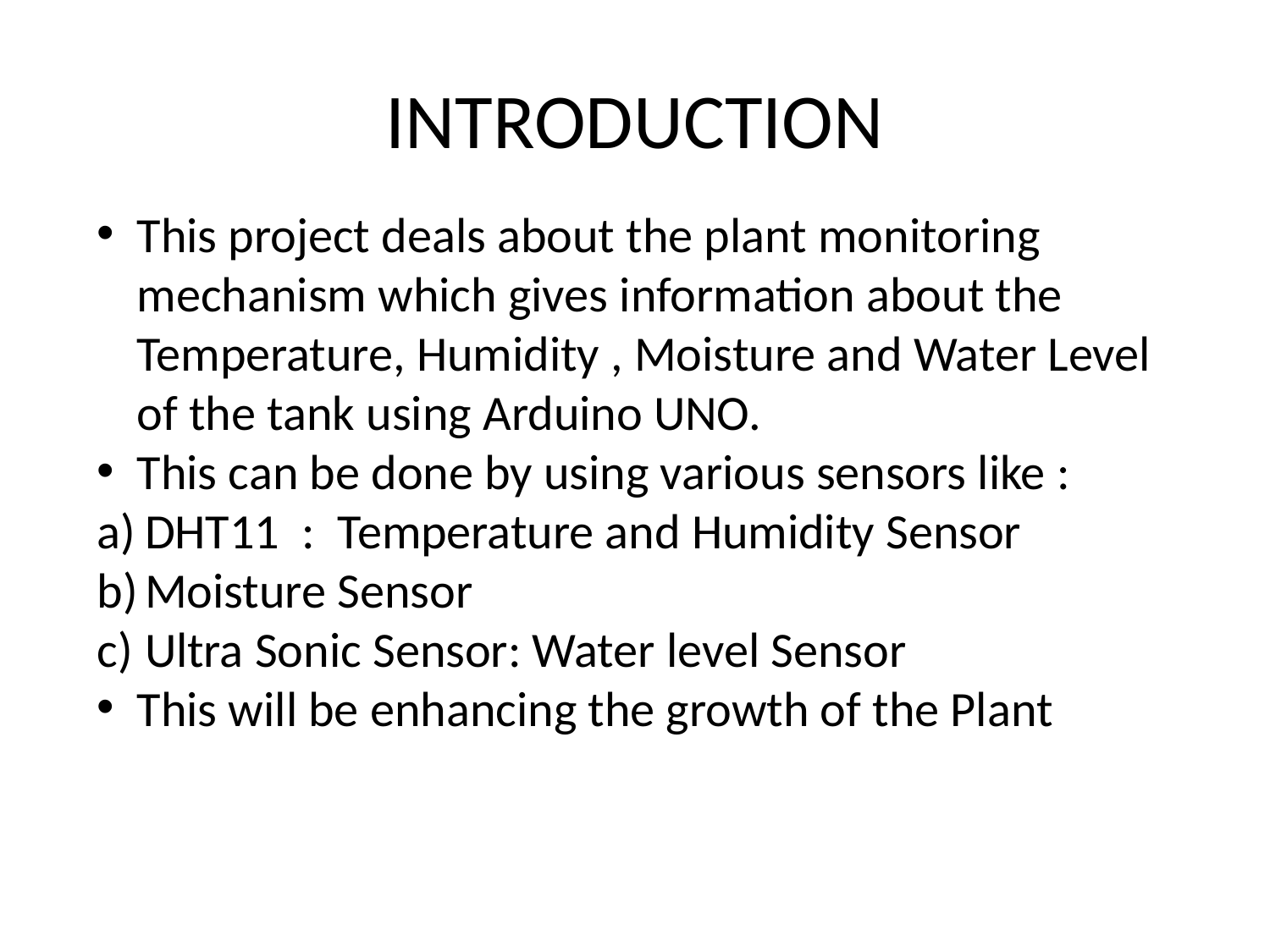

# INTRODUCTION
This project deals about the plant monitoring mechanism which gives information about the Temperature, Humidity , Moisture and Water Level of the tank using Arduino UNO.
This can be done by using various sensors like :
DHT11  :  Temperature and Humidity Sensor
Moisture Sensor
Ultra Sonic Sensor: Water level Sensor
This will be enhancing the growth of the Plant